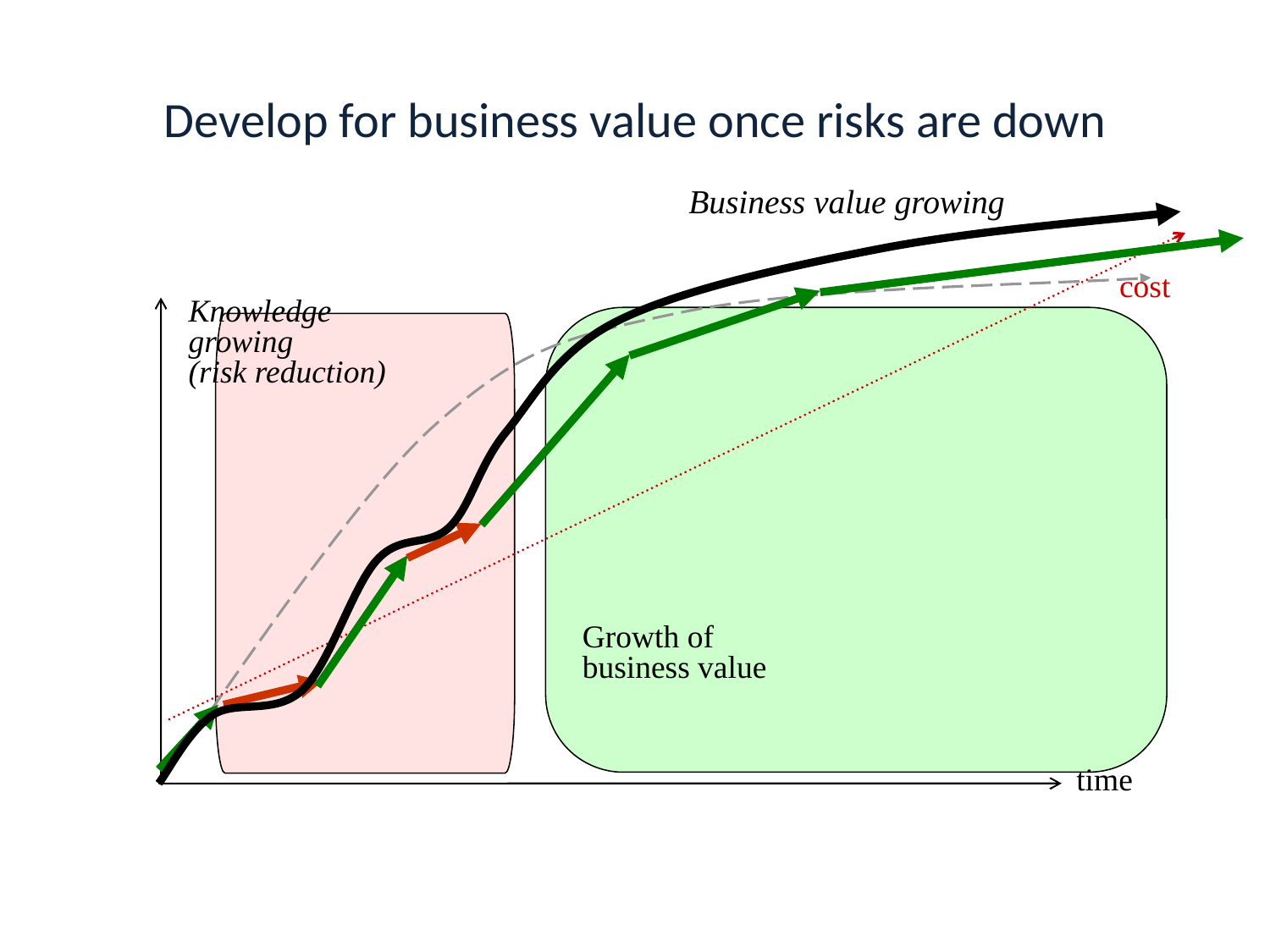

# Develop for business value once risks are down
Business value growing

cost

Knowledge growing
(risk reduction)

Growth of
business value

time